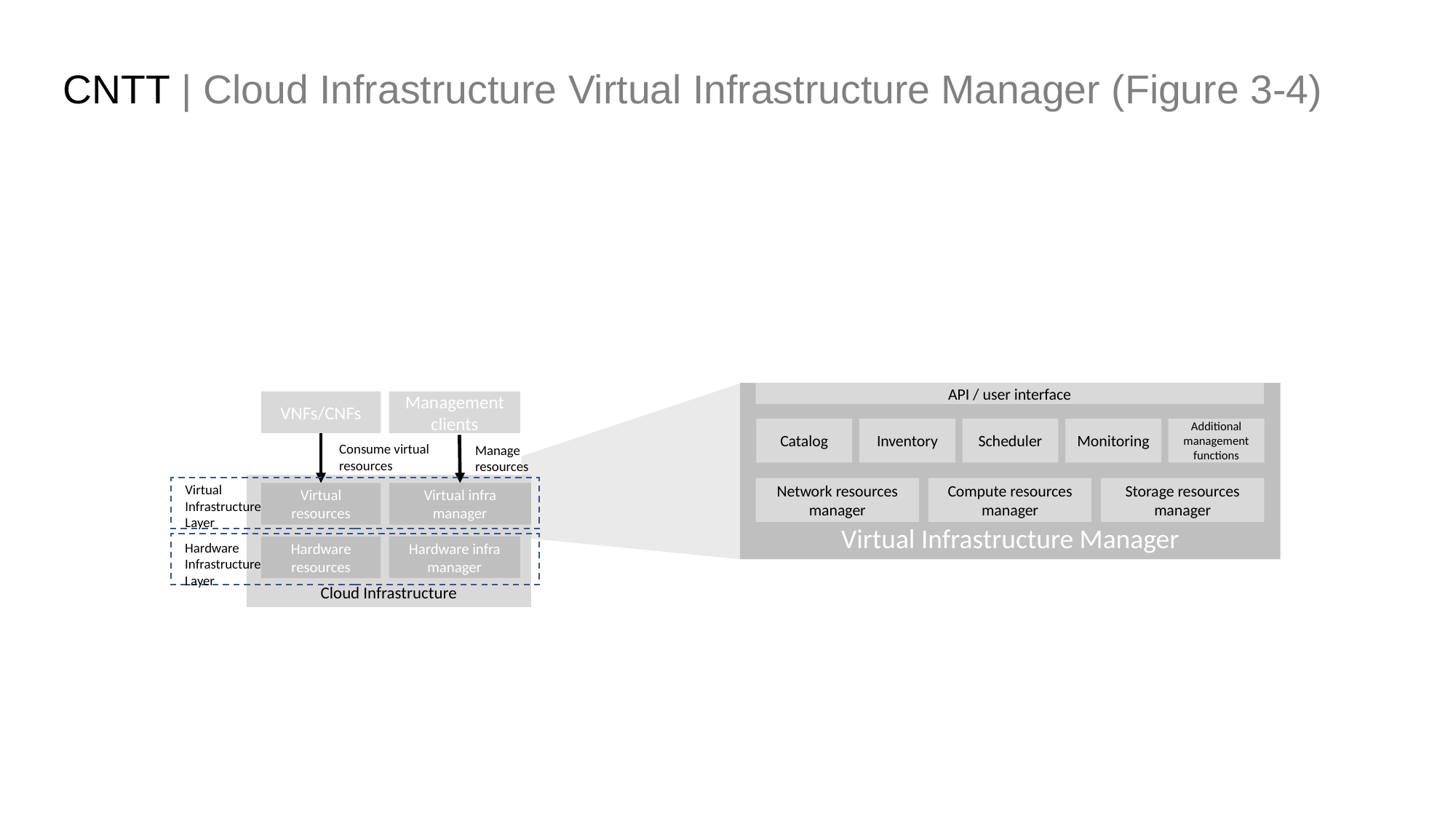

CNTT | Cloud Infrastructure Virtual Infrastructure Manager (Figure 3-4)
Virtual Infrastructure Manager
API / user interface

VNFs/CNFs
Management clients
Consume virtual resources
Manage resources
Cloud Infrastructure
Virtual
Infrastructure
Layer

Virtual resources
Virtual infra manager
Hardware
Infrastructure
Layer

Hardware infra manager
Hardware resources
Catalog
Inventory
Scheduler
Monitoring
Additional management functions
Network resources manager
Compute resources manager
Storage resources manager